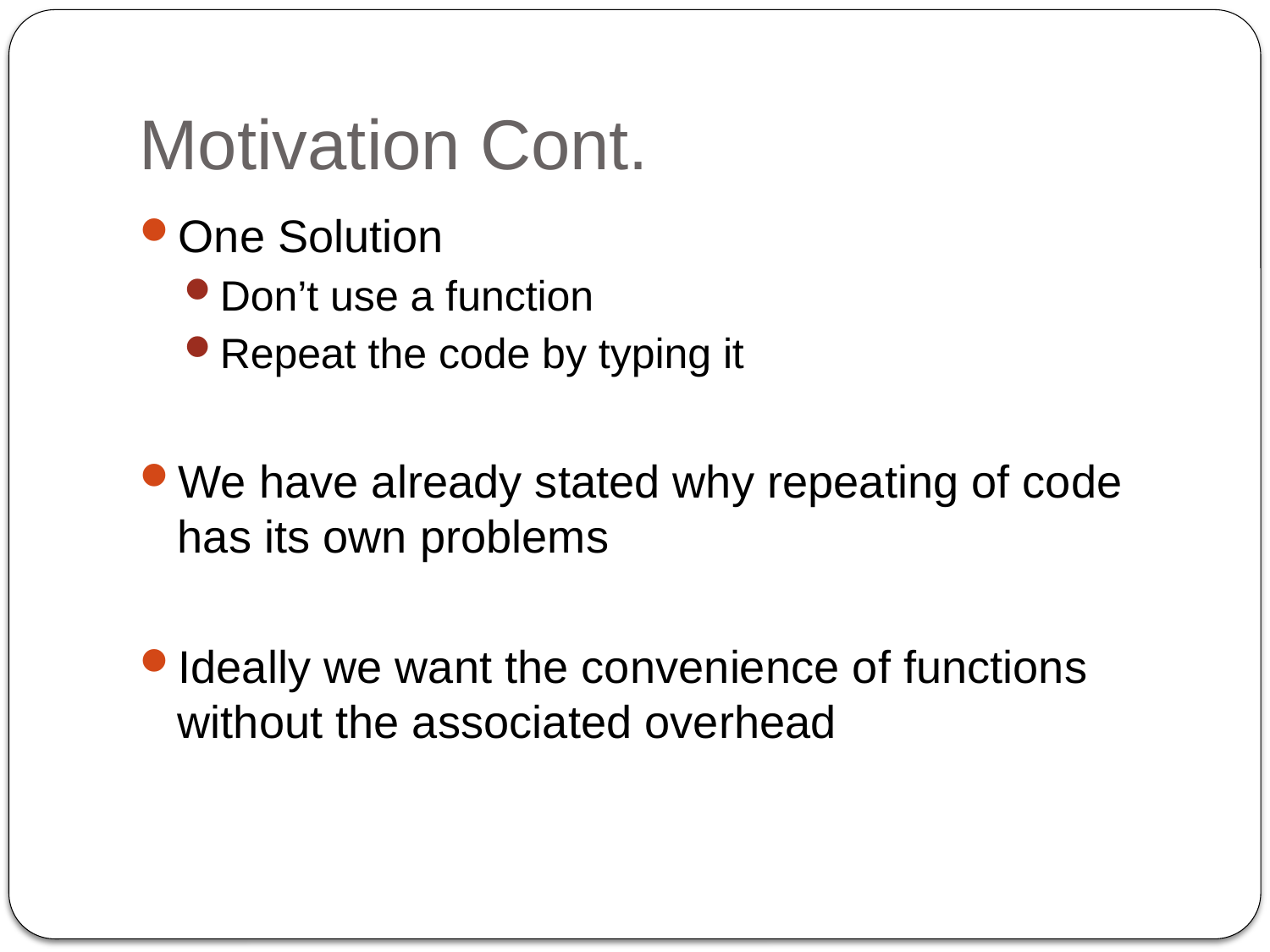

# Motivation Cont.
One Solution
Don’t use a function
Repeat the code by typing it

We have already stated why repeating of code has its own problems

Ideally we want the convenience of functions without the associated overhead